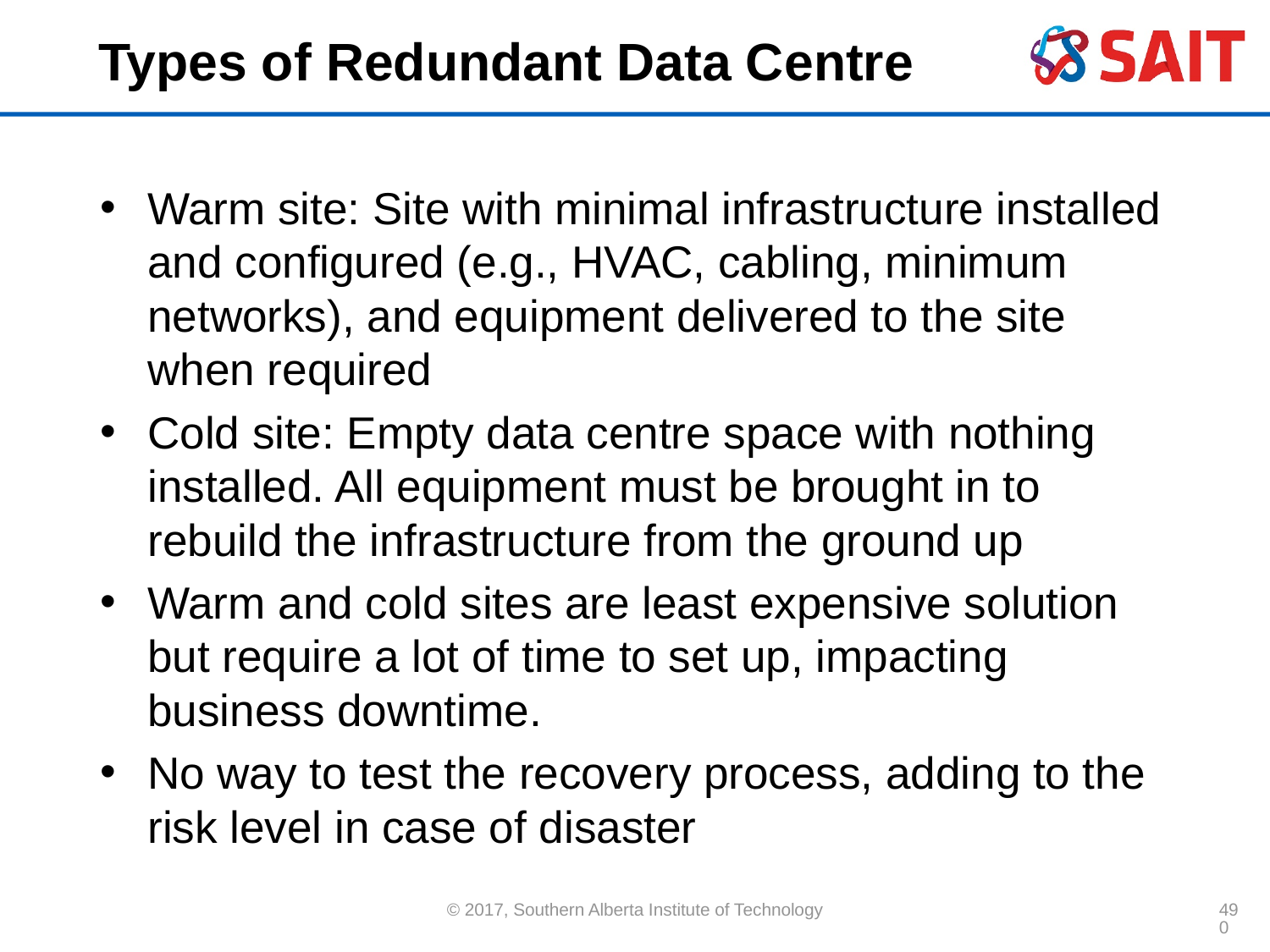

# Types of Redundant Data Centre
Warm site: Site with minimal infrastructure installed and configured (e.g., HVAC, cabling, minimum networks), and equipment delivered to the site when required
Cold site: Empty data centre space with nothing installed. All equipment must be brought in to rebuild the infrastructure from the ground up
Warm and cold sites are least expensive solution but require a lot of time to set up, impacting business downtime.
No way to test the recovery process, adding to the risk level in case of disaster